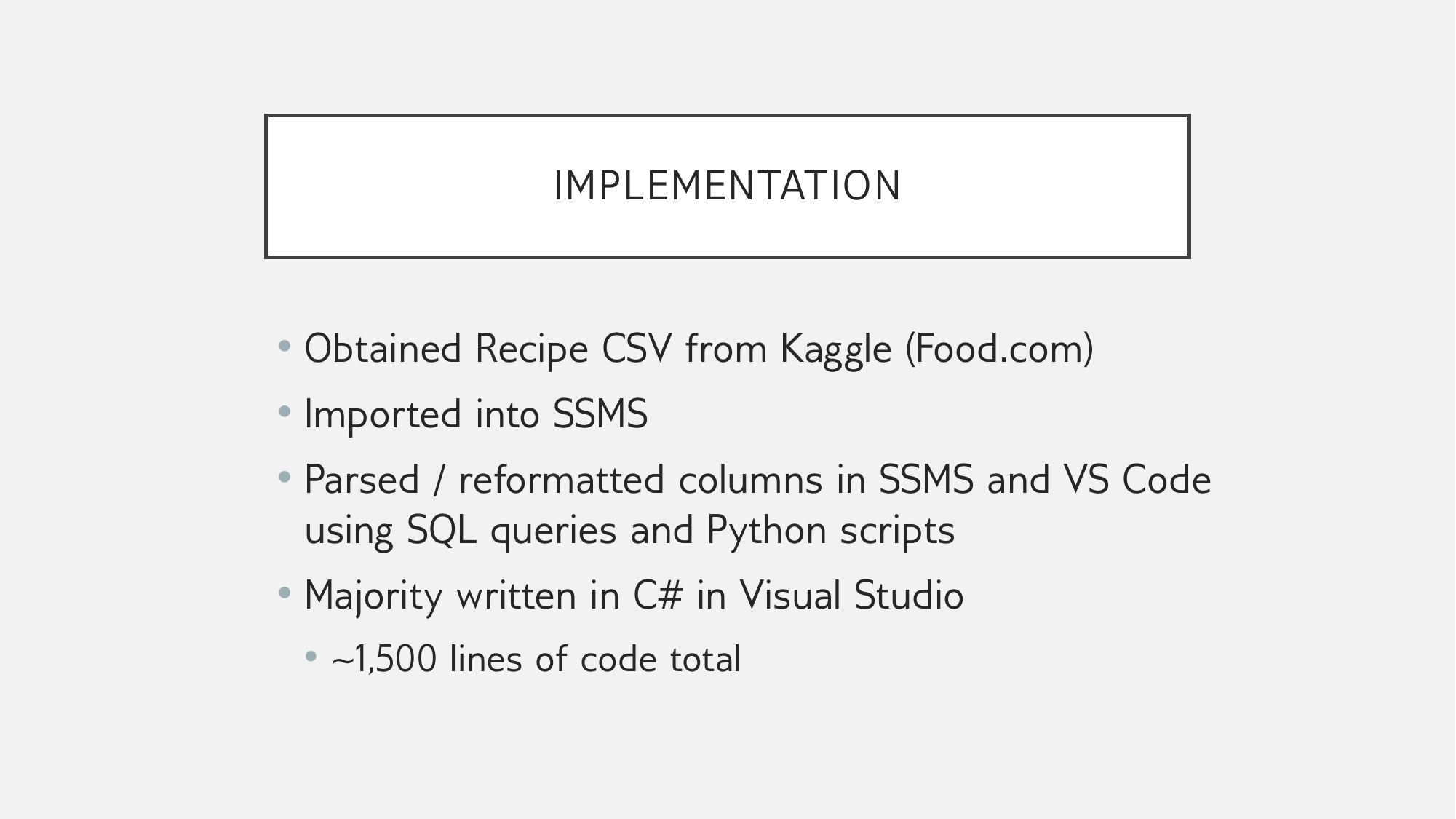

# Implementation
Obtained Recipe CSV from Kaggle (Food.com)
Imported into SSMS
Parsed / reformatted columns in SSMS and VS Code using SQL queries and Python scripts
Majority written in C# in Visual Studio
~1,500 lines of code total